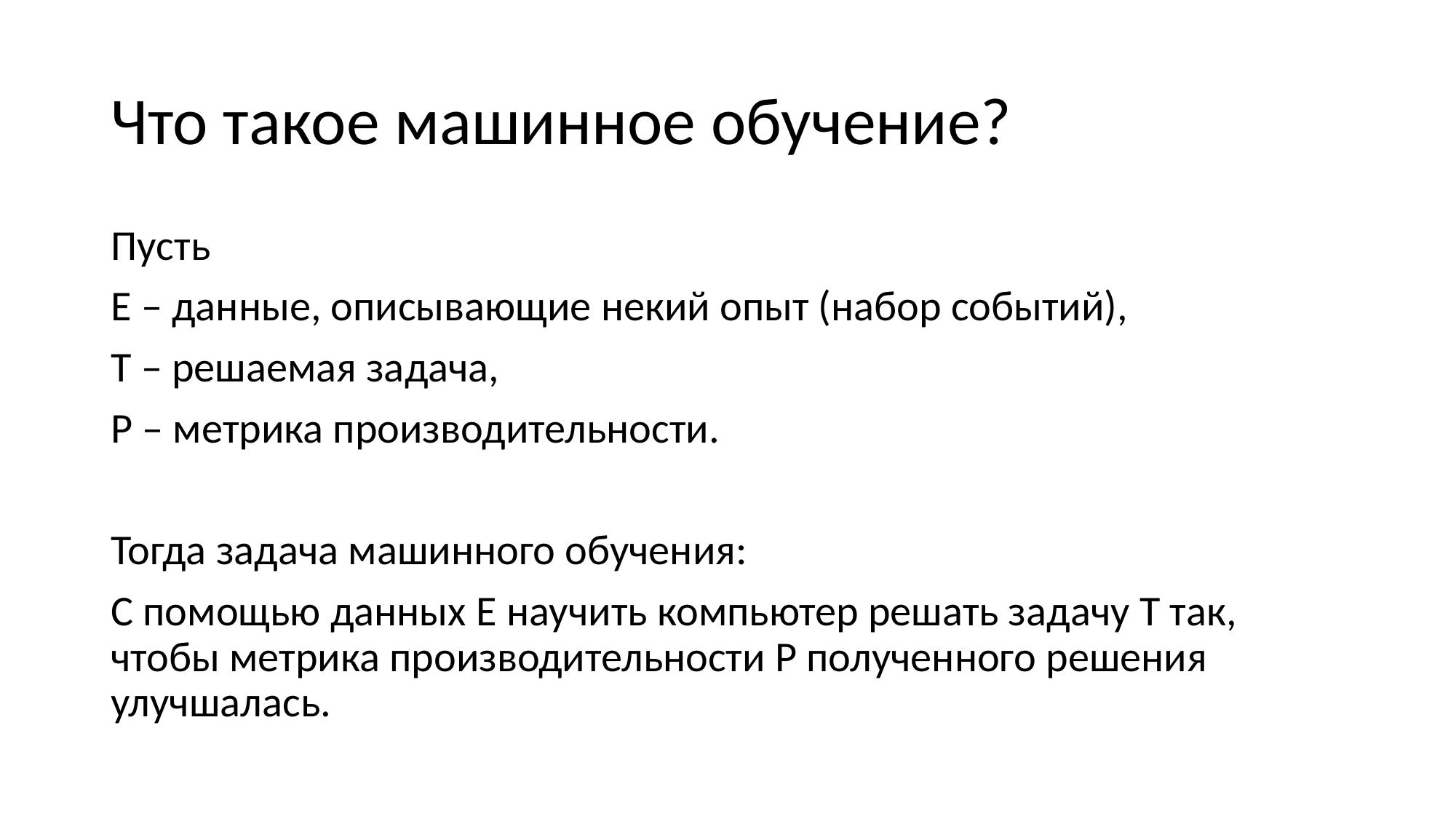

# Что такое машинное обучение?
Пусть
E – данные, описывающие некий опыт (набор событий),
T – решаемая задача,
P – метрика производительности.

Тогда задача машинного обучения:
С помощью данных E научить компьютер решать задачу T так, чтобы метрика производительности P полученного решения улучшалась.